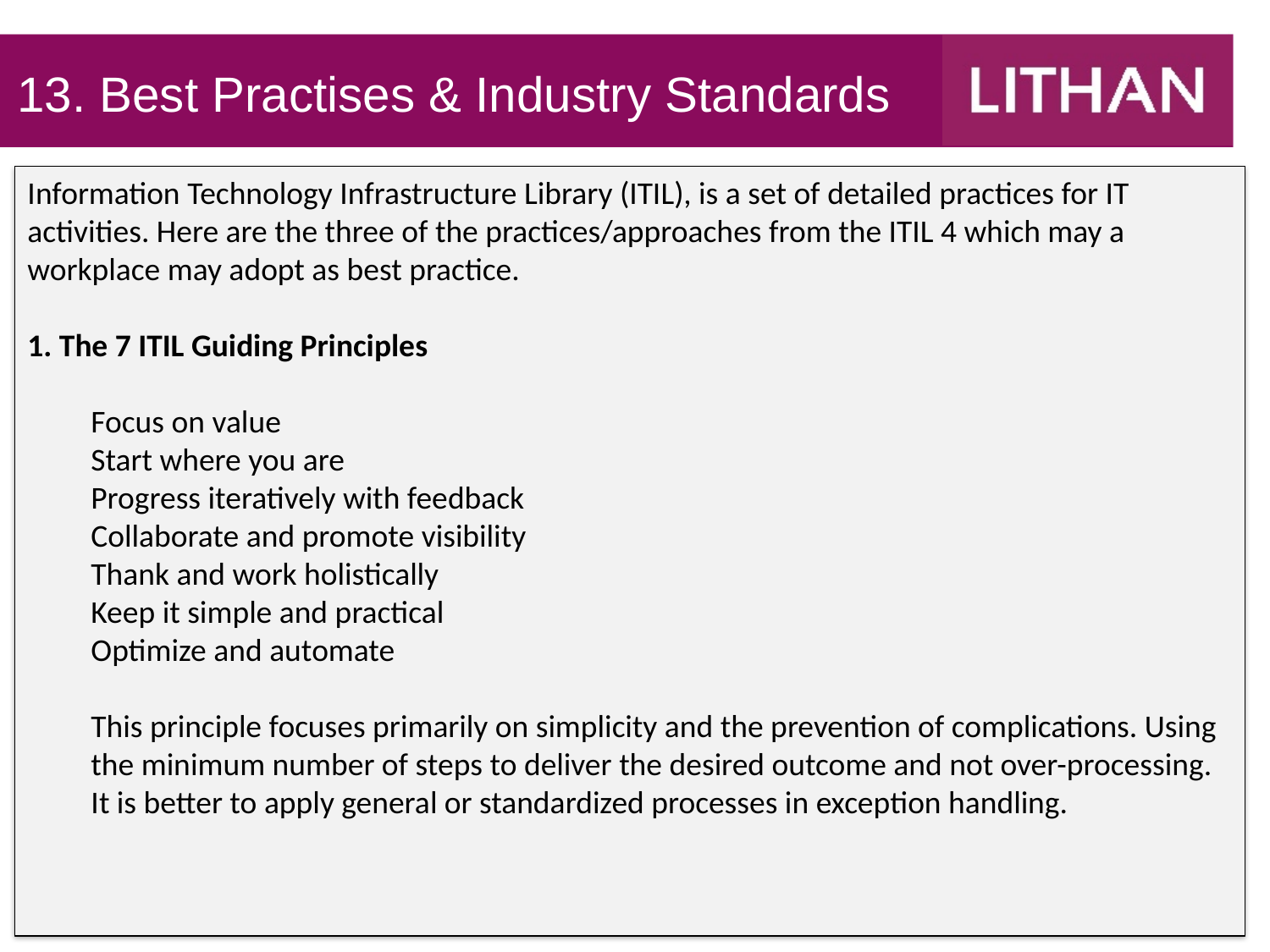

13. Best Practises & Industry Standards
Information Technology Infrastructure Library (ITIL), is a set of detailed practices for IT activities. Here are the three of the practices/approaches from the ITIL 4 which may a workplace may adopt as best practice.

1. The 7 ITIL Guiding Principles

Focus on value
Start where you are
Progress iteratively with feedback
Collaborate and promote visibility
Thank and work holistically
Keep it simple and practical
Optimize and automate

This principle focuses primarily on simplicity and the prevention of complications. Using the minimum number of steps to deliver the desired outcome and not over-processing. It is better to apply general or standardized processes in exception handling.